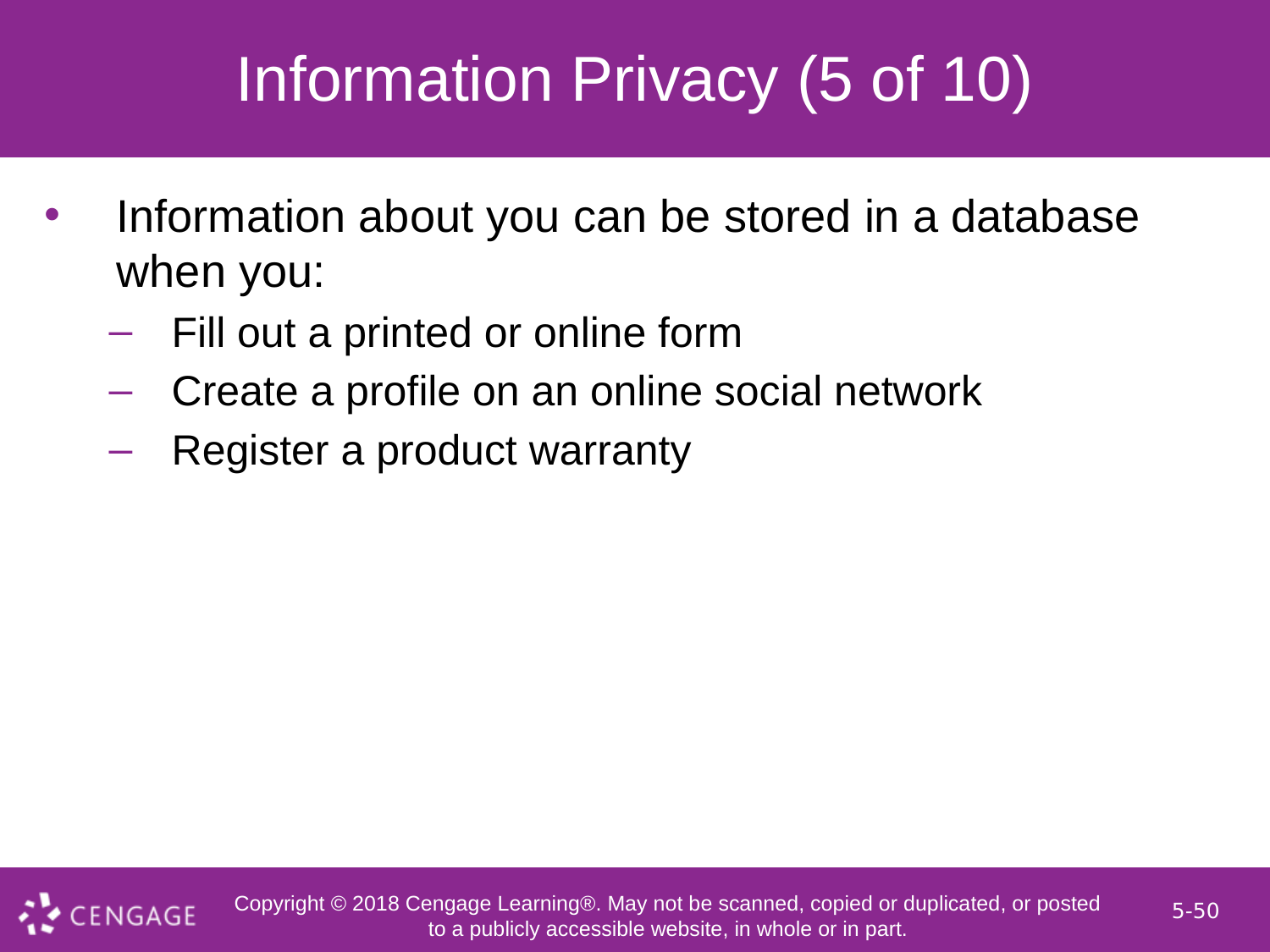

# Information Privacy (5 of 10)
Information about you can be stored in a database when you:
Fill out a printed or online form
Create a profile on an online social network
Register a product warranty